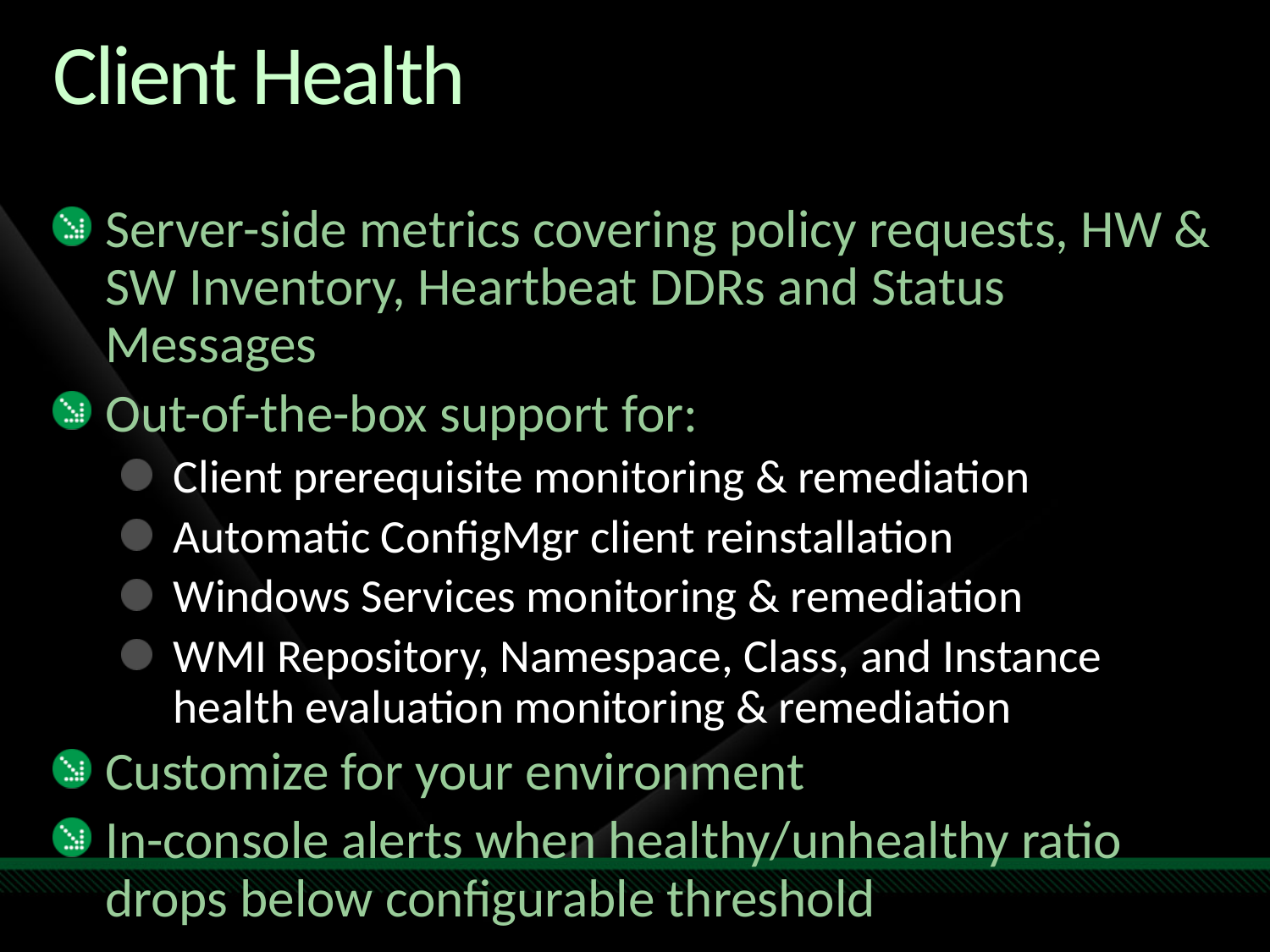

# Client Health
Server-side metrics covering policy requests, HW & SW Inventory, Heartbeat DDRs and Status Messages
Out-of-the-box support for:
Client prerequisite monitoring & remediation
Automatic ConfigMgr client reinstallation
Windows Services monitoring & remediation
WMI Repository, Namespace, Class, and Instance health evaluation monitoring & remediation
Customize for your environment
In-console alerts when healthy/unhealthy ratio drops below configurable threshold